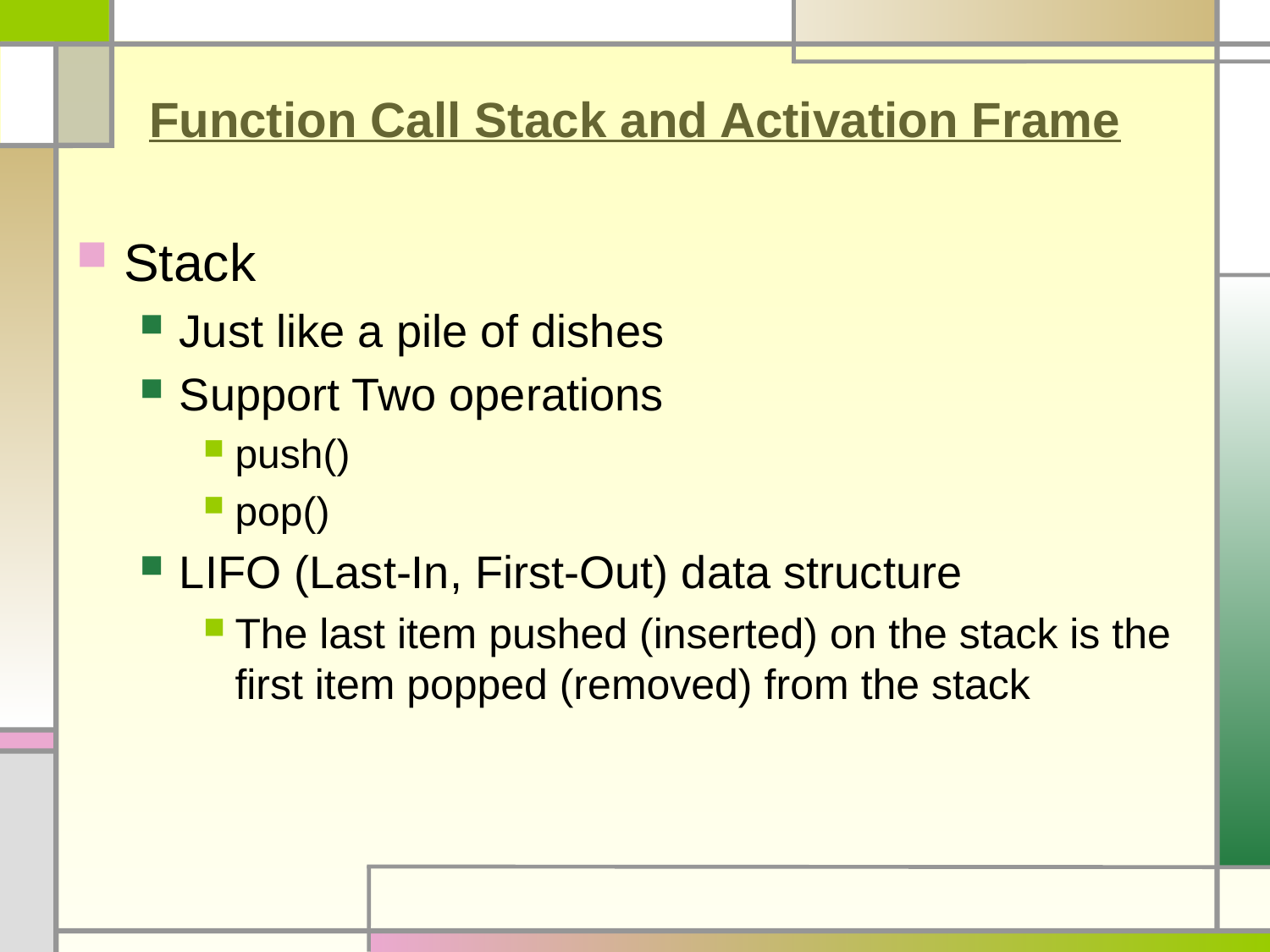

# Function Call Stack and Activation Frame
Stack
Just like a pile of dishes
Support Two operations
push()
pop()
LIFO (Last-In, First-Out) data structure
The last item pushed (inserted) on the stack is the first item popped (removed) from the stack